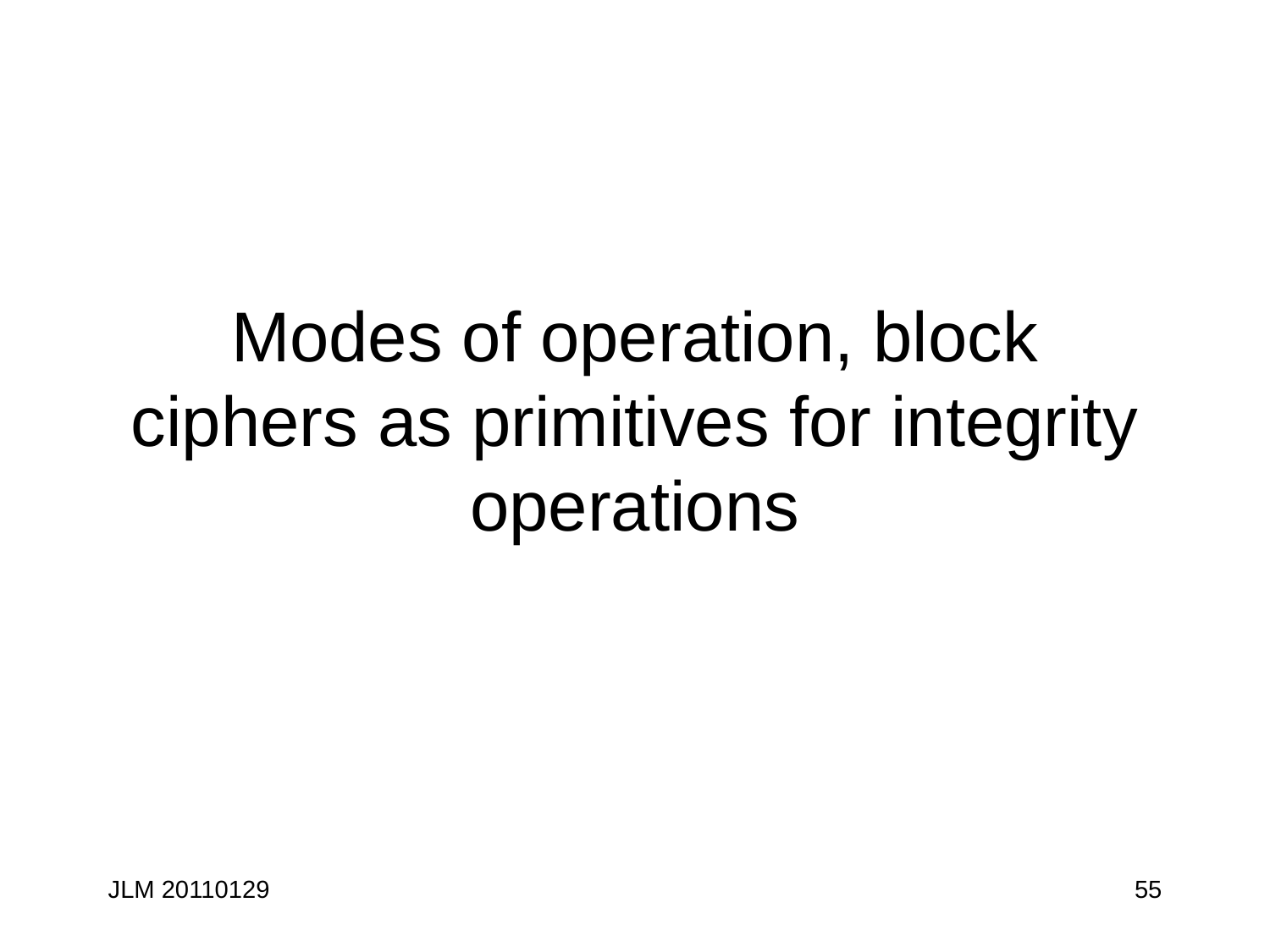

# Modes of operation, block ciphers as primitives for integrity operations
JLM 20110129
55